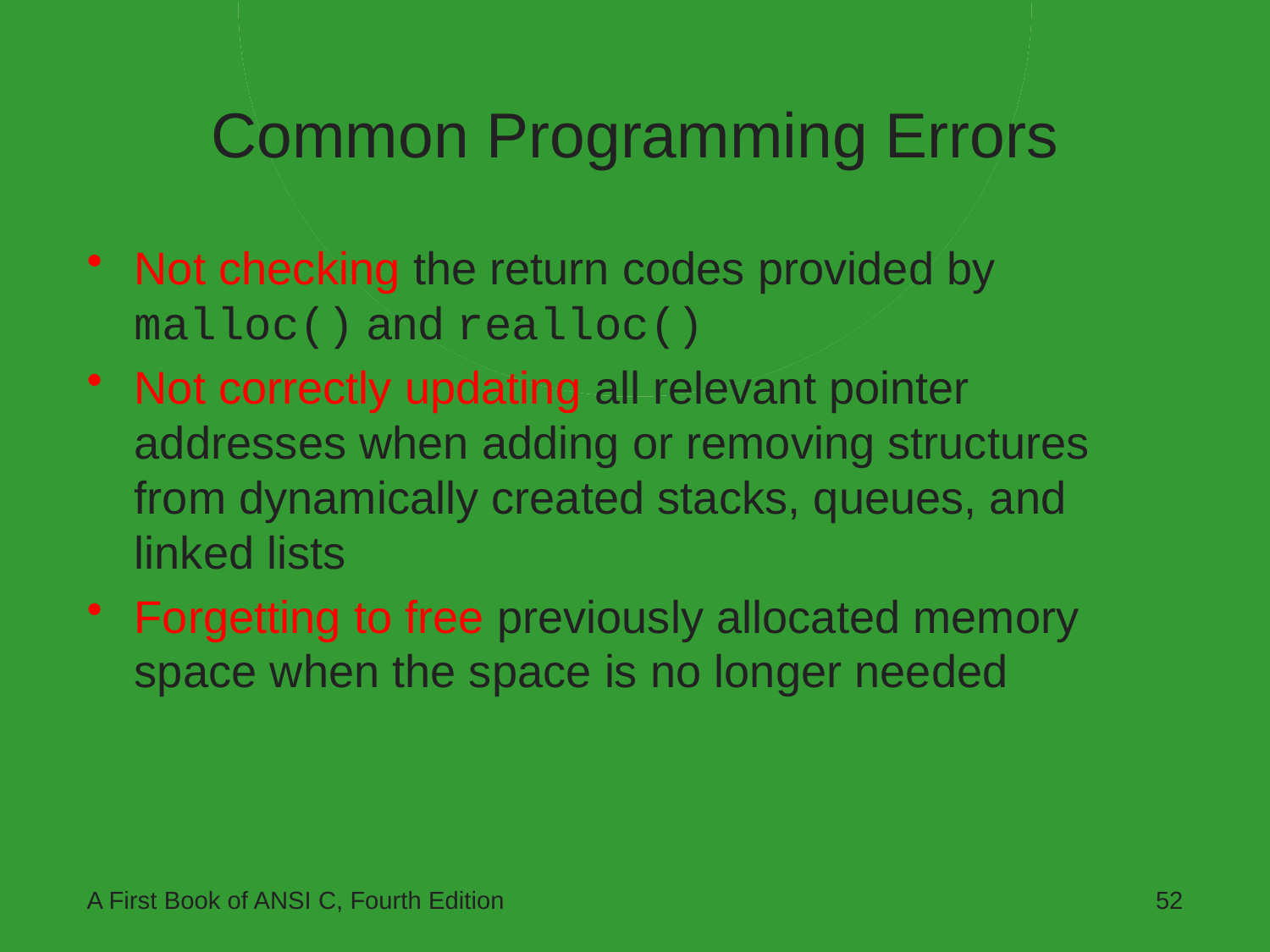

# Common Programming Errors
Not checking the return codes provided by malloc() and realloc()
Not correctly updating all relevant pointer addresses when adding or removing structures from dynamically created stacks, queues, and linked lists
Forgetting to free previously allocated memory space when the space is no longer needed

A First Book of ANSI C, Fourth Edition
52